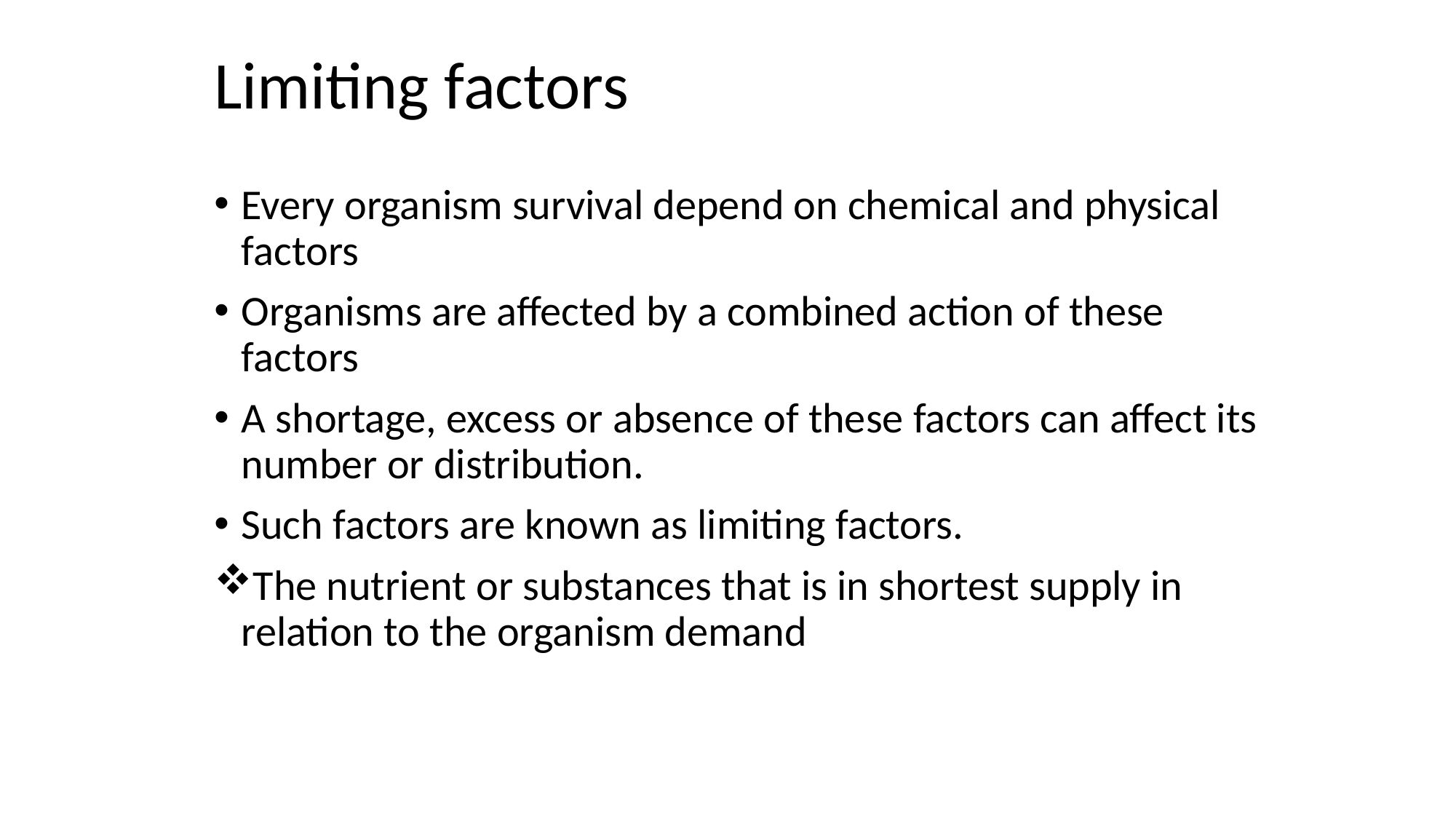

# Limiting factors
Every organism survival depend on chemical and physical factors
Organisms are affected by a combined action of these factors
A shortage, excess or absence of these factors can affect its number or distribution.
Such factors are known as limiting factors.
The nutrient or substances that is in shortest supply in relation to the organism demand